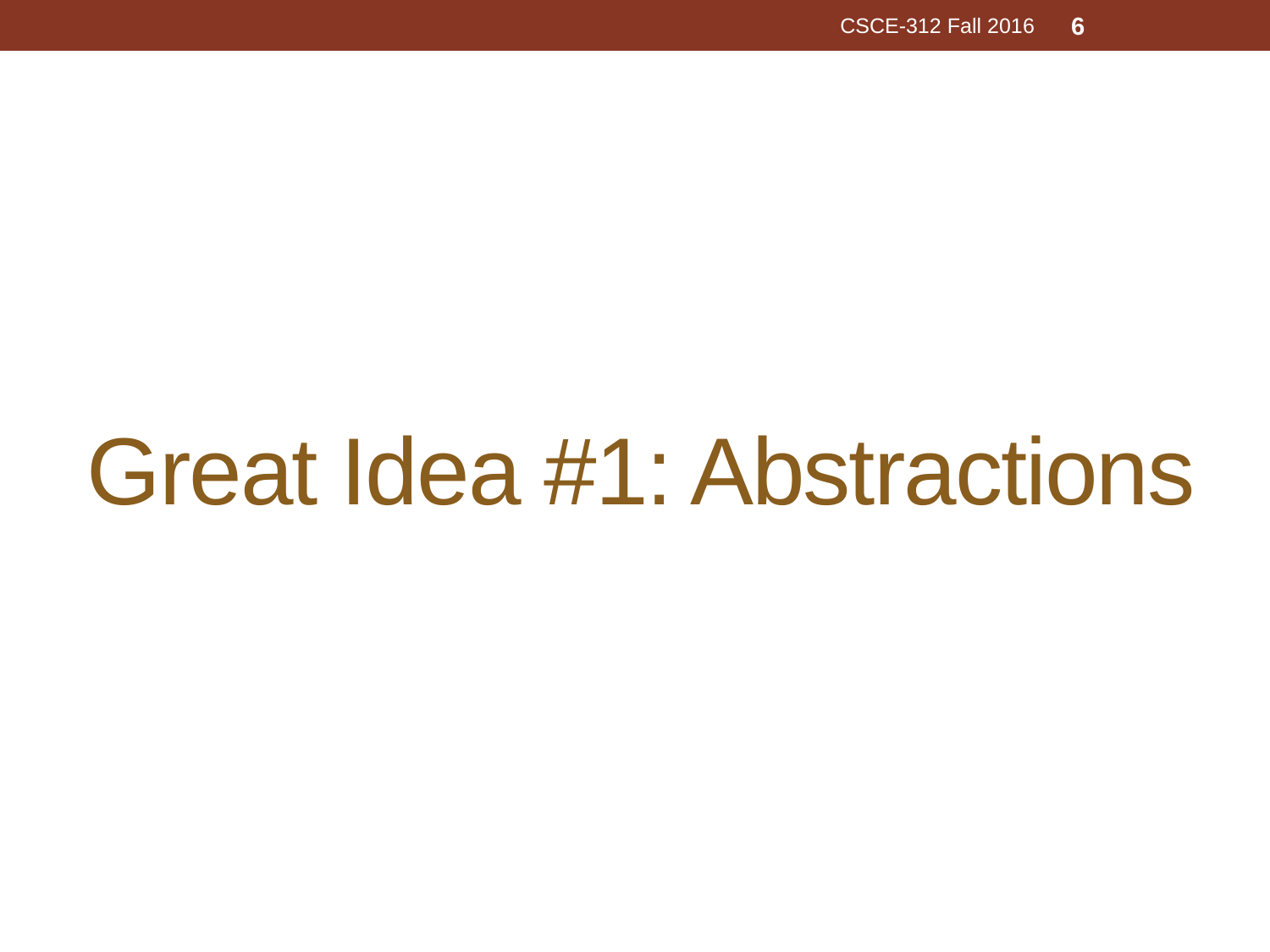

CSCE-312 Fall 2016
6
# Great Idea #1: Abstractions